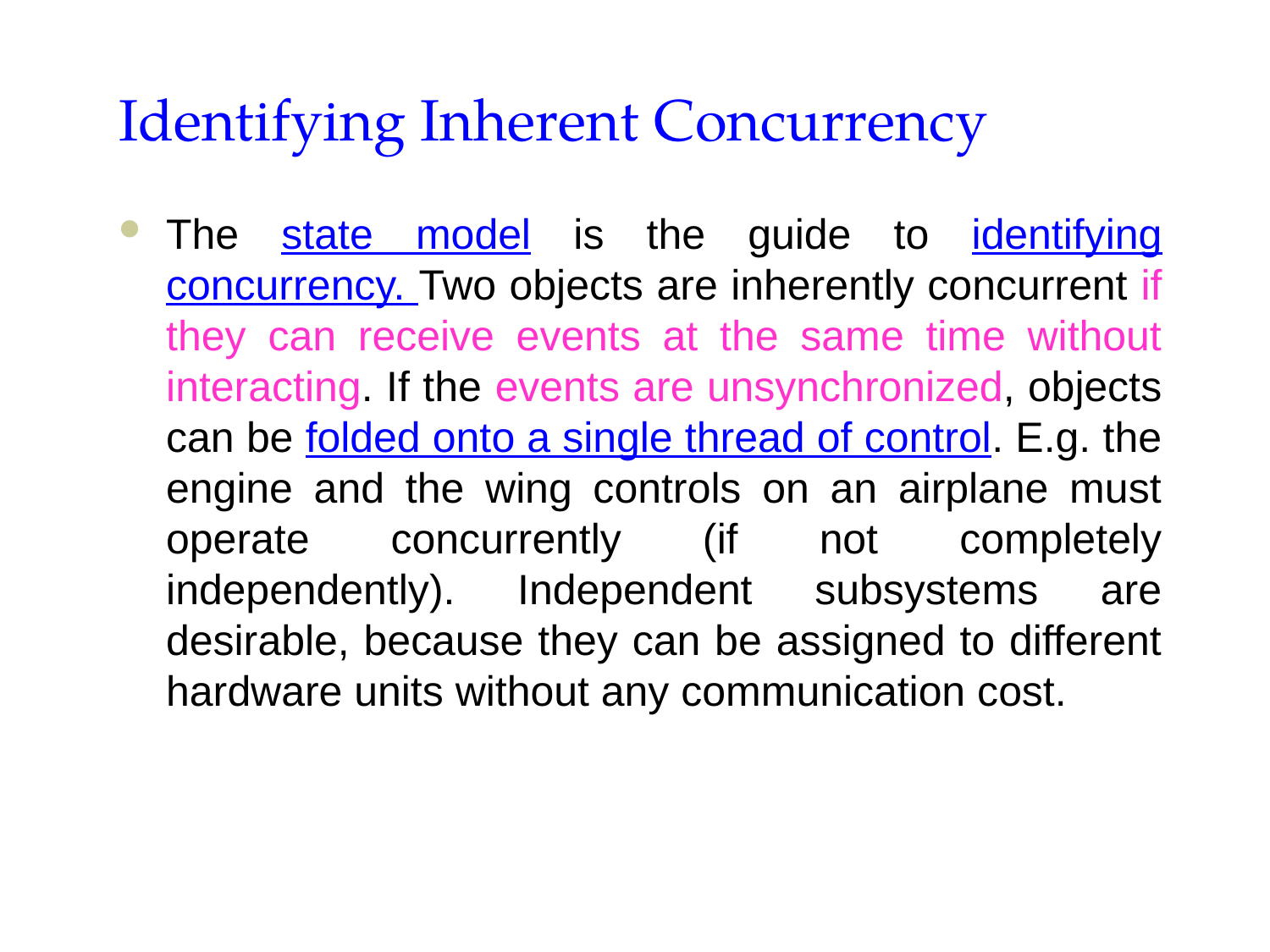

# Identifying Inherent Concurrency
The state model is the guide to identifying concurrency. Two objects are inherently concurrent if they can receive events at the same time without interacting. If the events are unsynchronized, objects can be folded onto a single thread of control. E.g. the engine and the wing controls on an airplane must operate concurrently (if not completely independently). Independent subsystems are desirable, because they can be assigned to different hardware units without any communication cost.